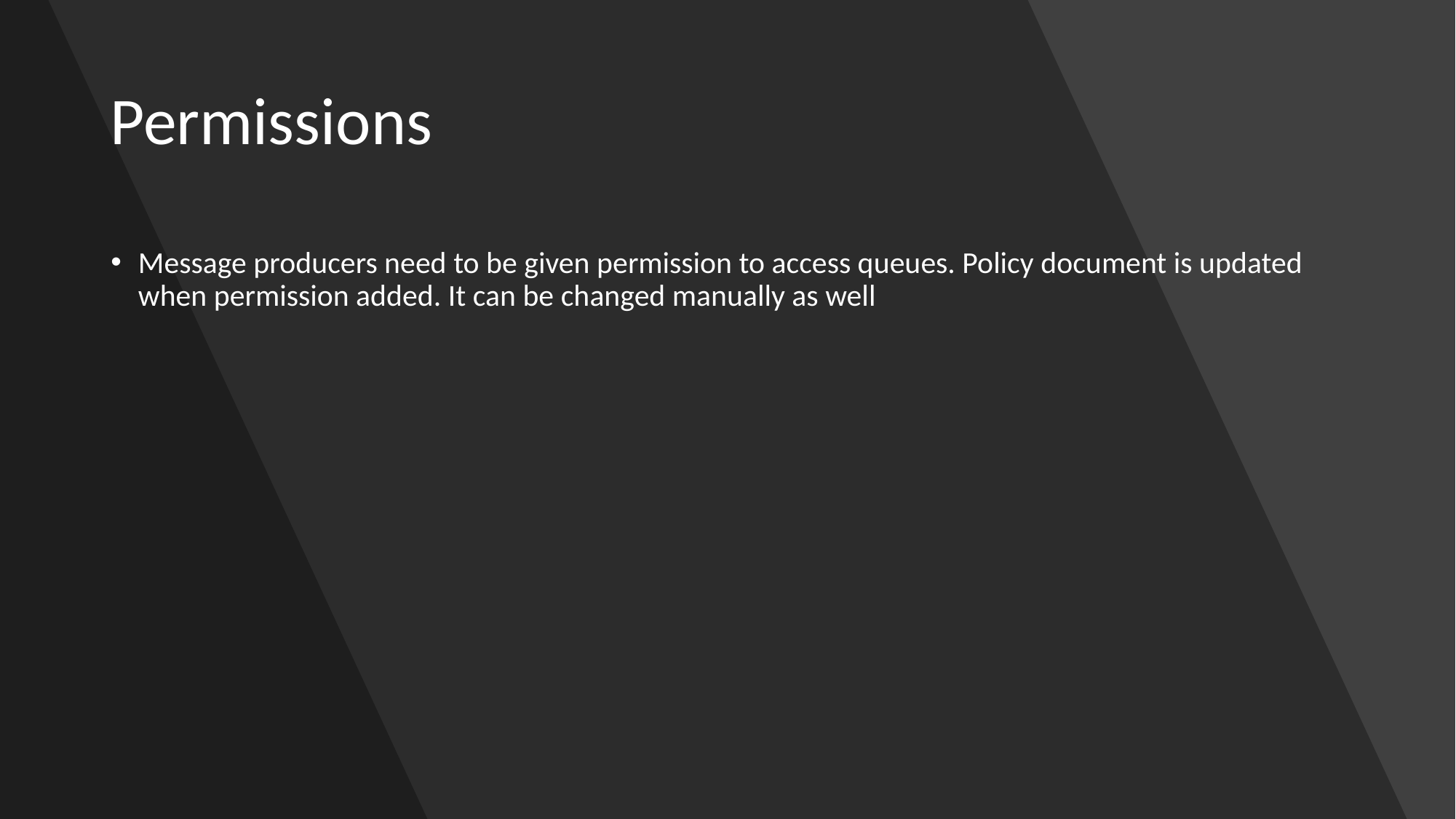

# Permissions
Message producers need to be given permission to access queues. Policy document is updated when permission added. It can be changed manually as well